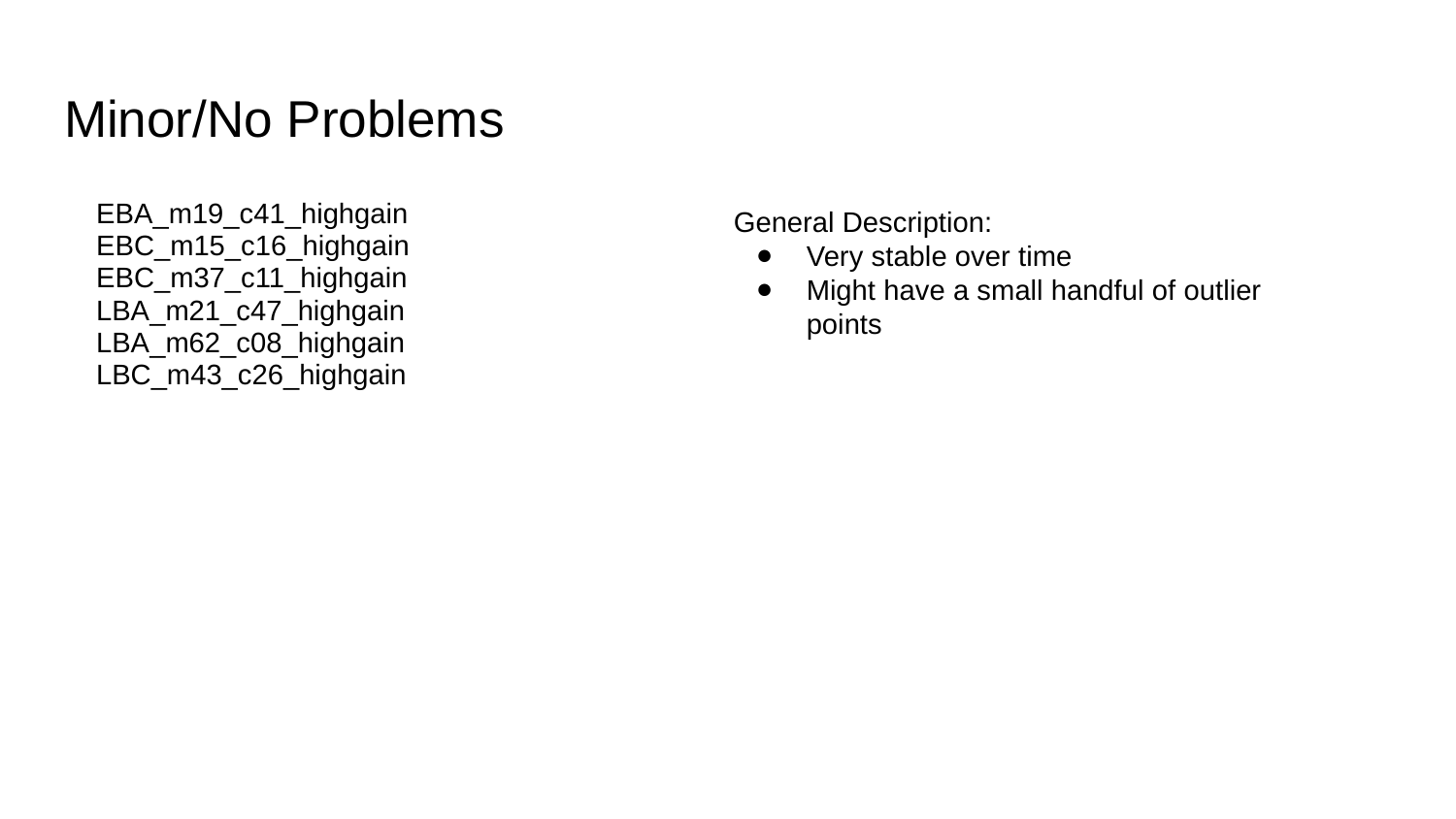

# Minor/No Problems
    EBA_m19_c41_highgain
    EBC_m15_c16_highgain
    EBC_m37_c11_highgain
    LBA_m21_c47_highgain
    LBA_m62_c08_highgain
    LBC_m43_c26_highgain

General Description:
Very stable over time
Might have a small handful of outlier points